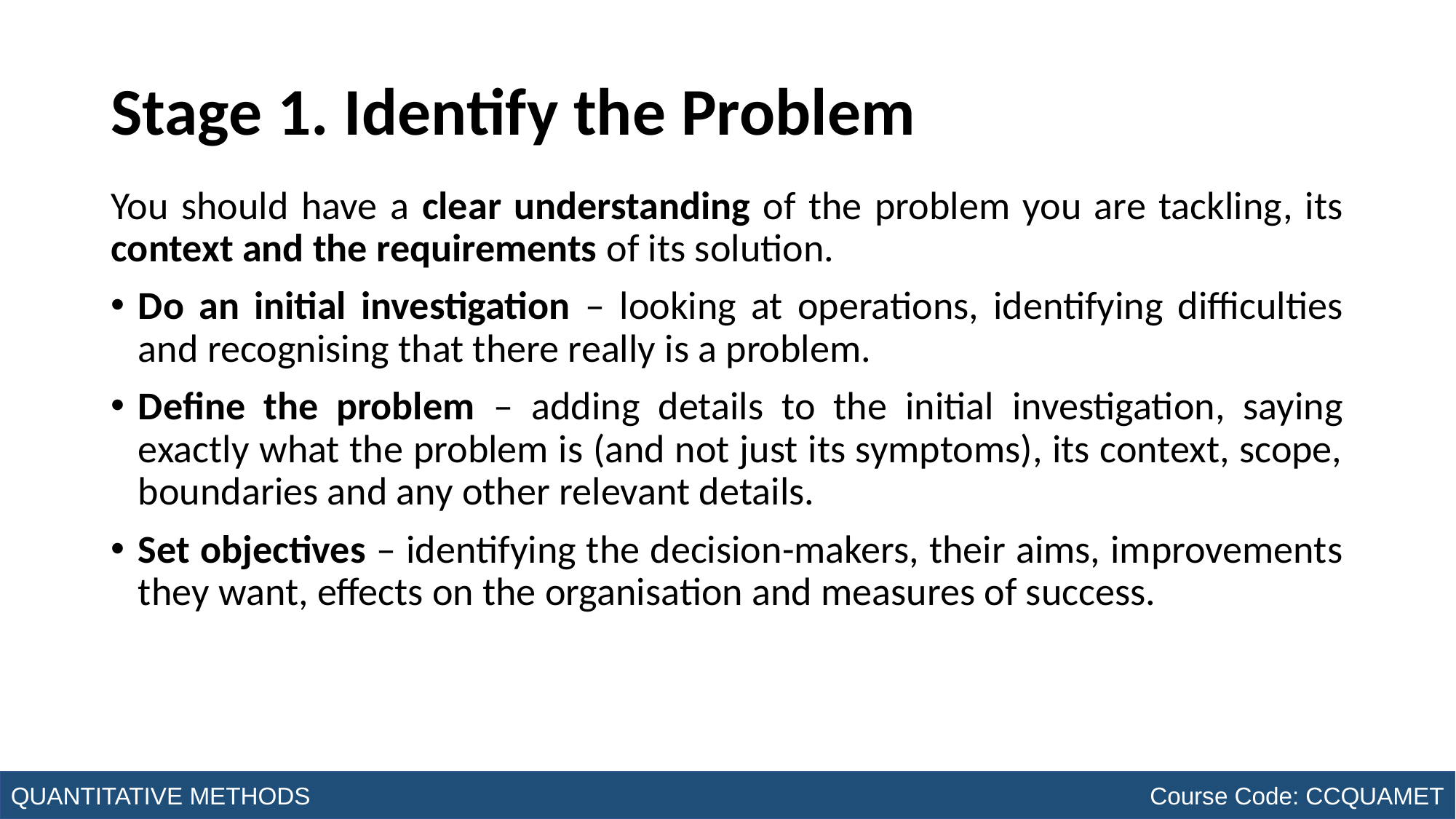

# Stage 1. Identify the Problem
You should have a clear understanding of the problem you are tackling, its context and the requirements of its solution.
Do an initial investigation – looking at operations, identifying difficulties and recognising that there really is a problem.
Define the problem – adding details to the initial investigation, saying exactly what the problem is (and not just its symptoms), its context, scope, boundaries and any other relevant details.
Set objectives – identifying the decision-makers, their aims, improvements they want, effects on the organisation and measures of success.

Joseph Marvin R. Imperial
QUANTITATIVE METHODS
NU College of Computing and Information Technologies
Course Code: CCQUAMET